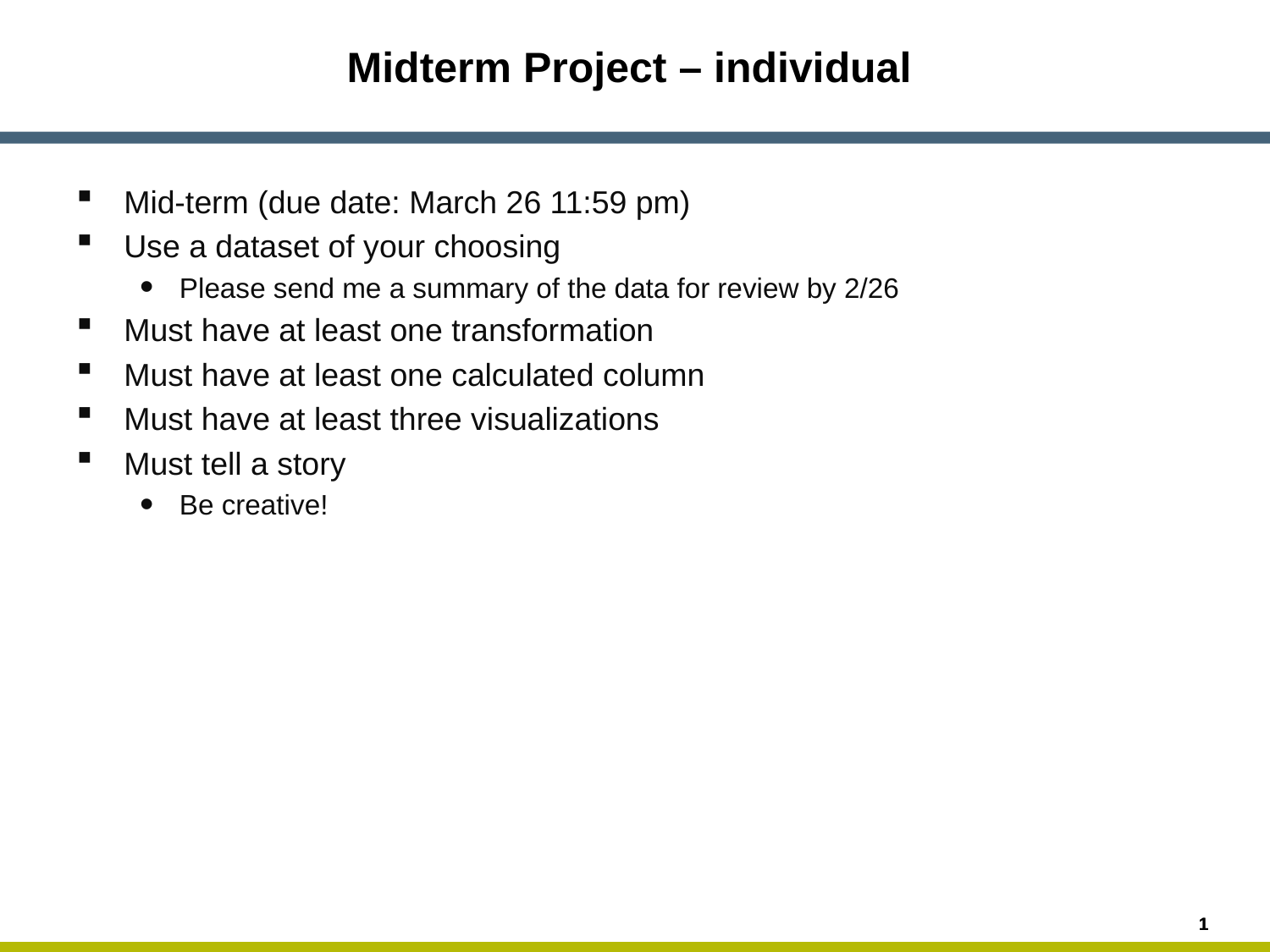

# Midterm Project – individual
Mid-term (due date: March 26 11:59 pm)
Use a dataset of your choosing
Please send me a summary of the data for review by 2/26
Must have at least one transformation
Must have at least one calculated column
Must have at least three visualizations
Must tell a story
Be creative!